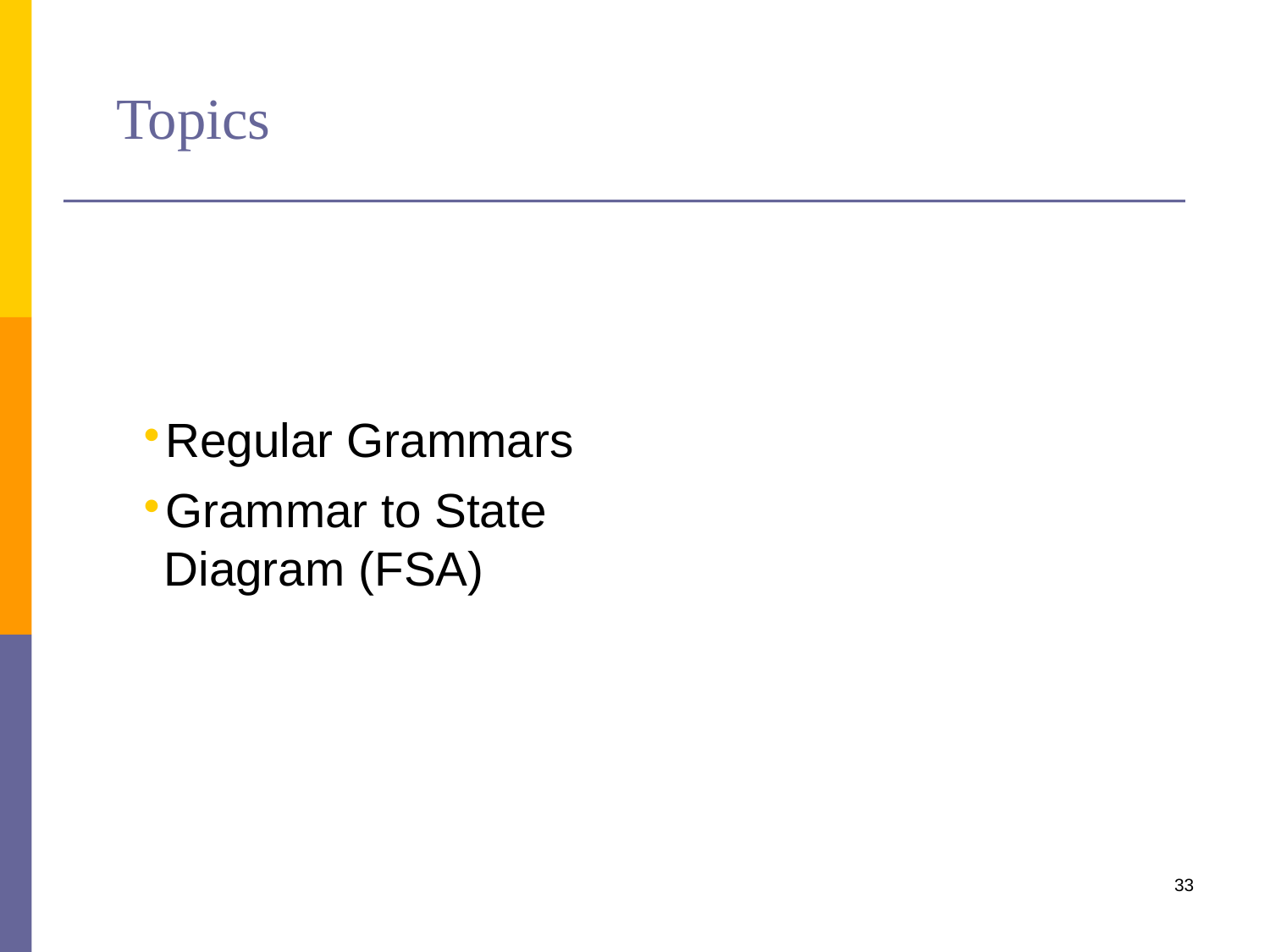

# Topics
Regular Grammars
Grammar to State Diagram (FSA)
33